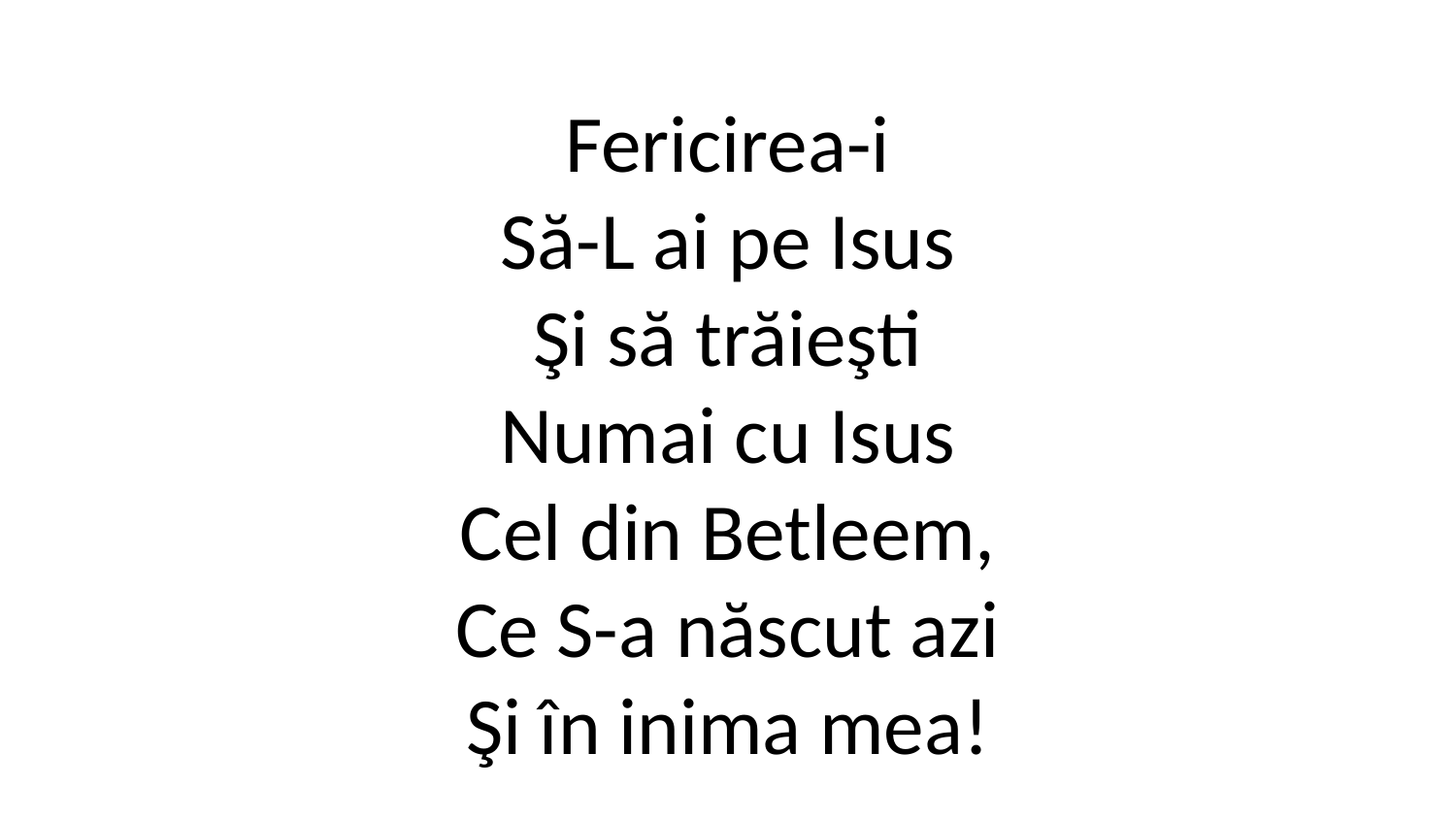

Fericirea-i
Să-L ai pe Isus
Şi să trăieşti
Numai cu Isus
Cel din Betleem,
Ce S-a născut azi
Şi în inima mea!